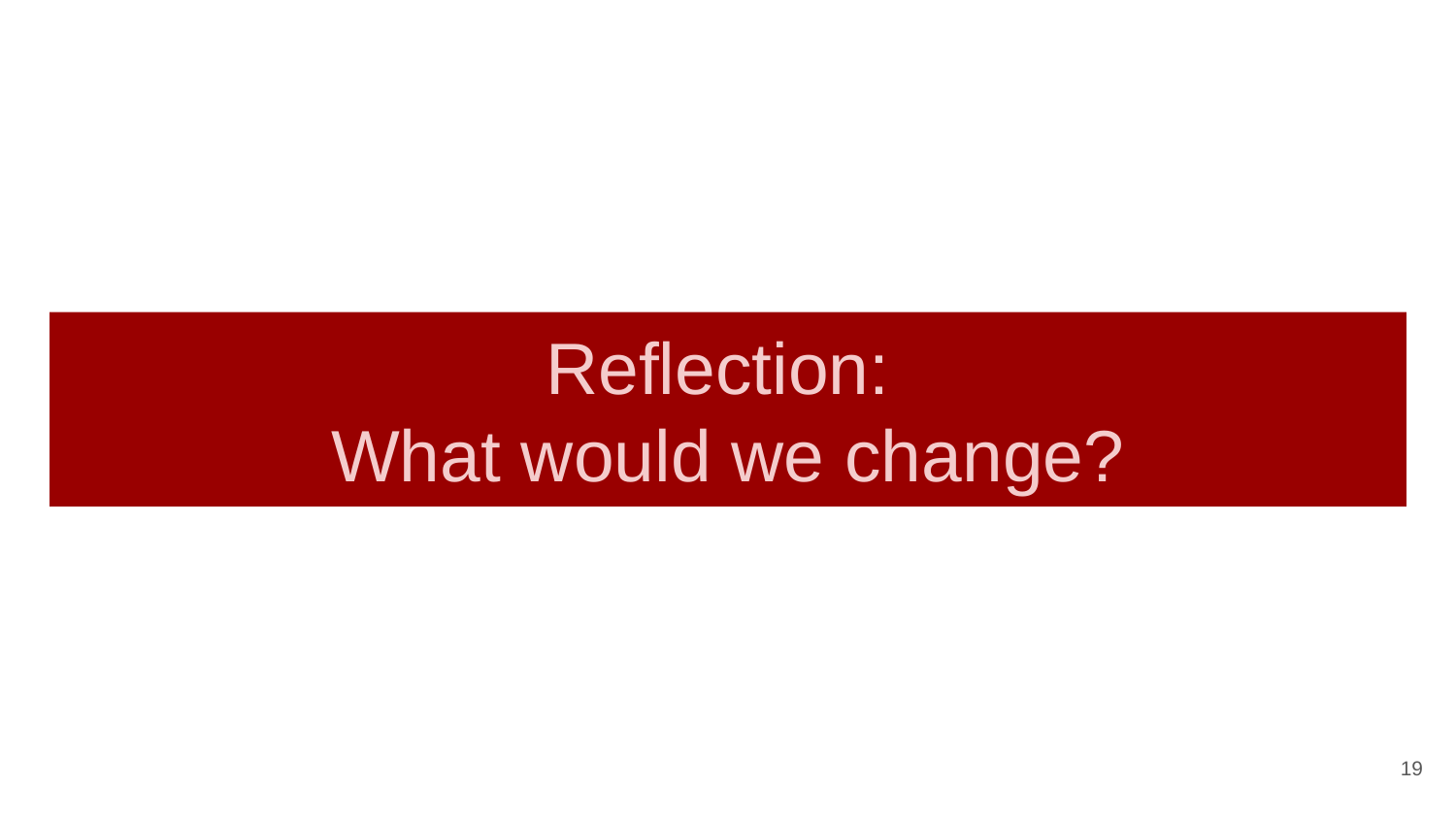

# Reflection:
What would we change?
19